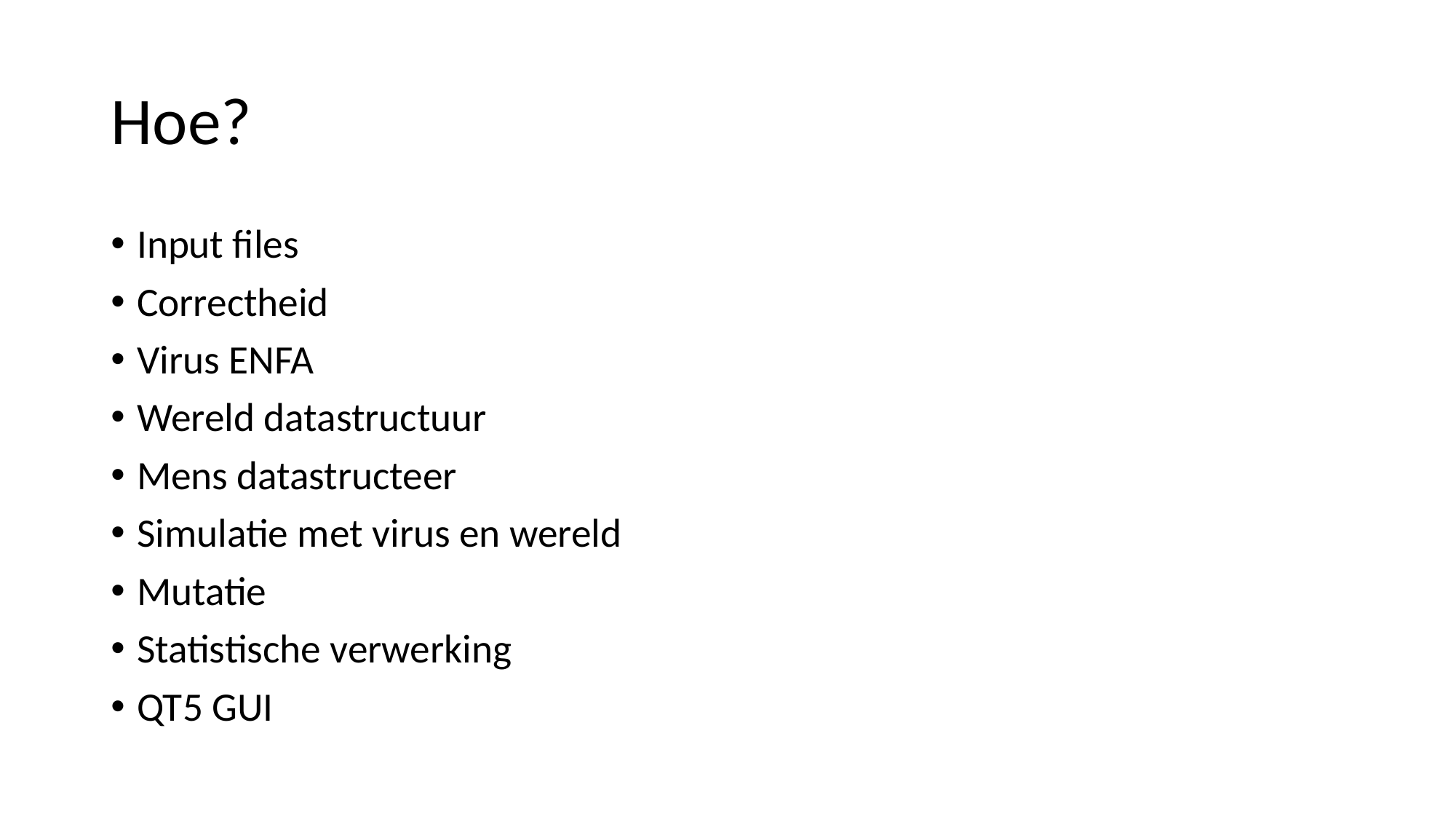

# Hoe?
Input files
Correctheid
Virus ENFA
Wereld datastructuur
Mens datastructeer
Simulatie met virus en wereld
Mutatie
Statistische verwerking
QT5 GUI